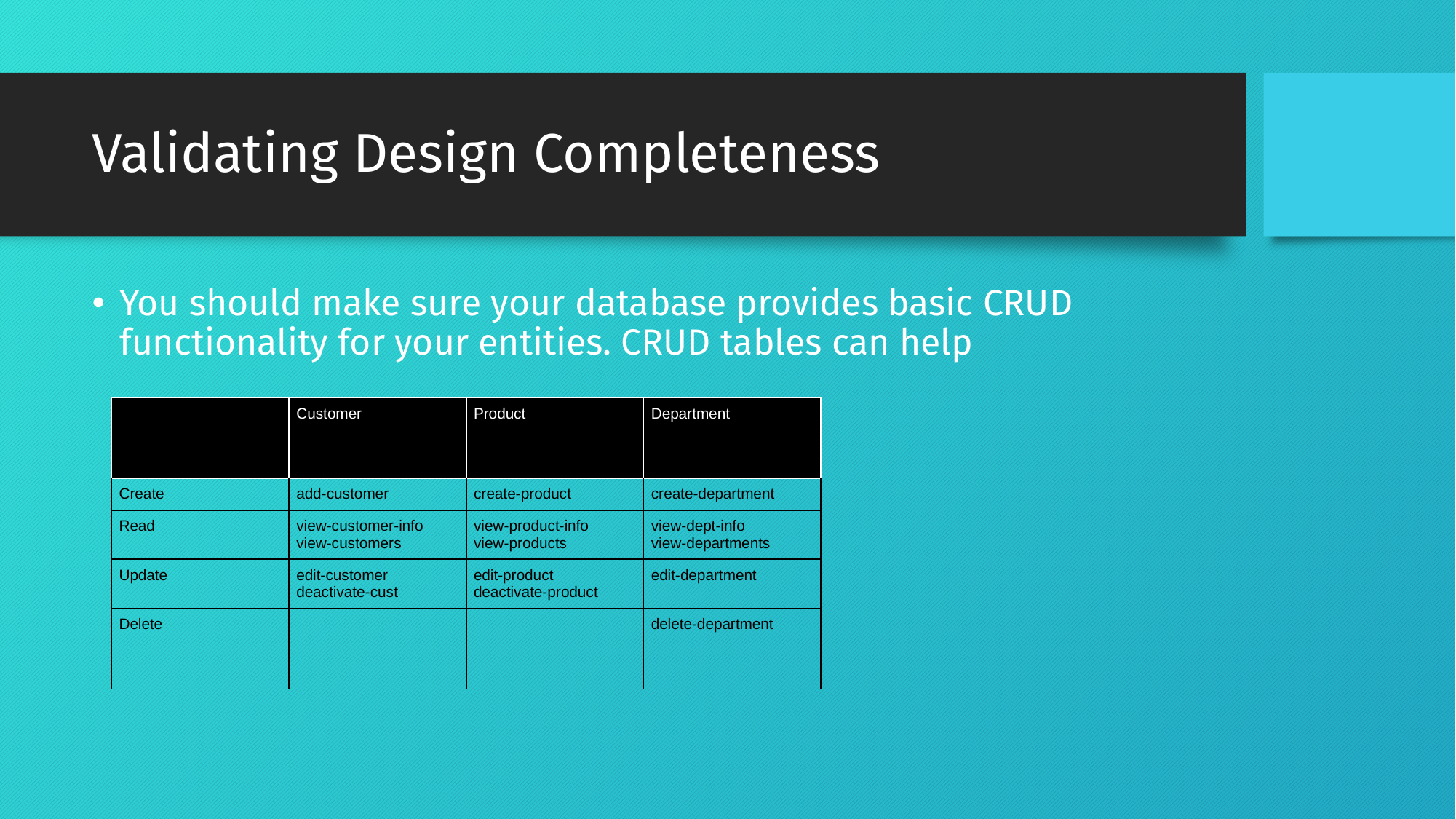

# Validating Design Completeness
You should make sure your database provides basic CRUD functionality for your entities. CRUD tables can help

|  | Customer | Product | Department |
| --- | --- | --- | --- |
| Create | add-customer | create-product | create-department |
| Read | view-customer-info view-customers | view-product-info view-products | view-dept-info view-departments |
| Update | edit-customer deactivate-cust | edit-product deactivate-product | edit-department |
| Delete |  |  | delete-department |